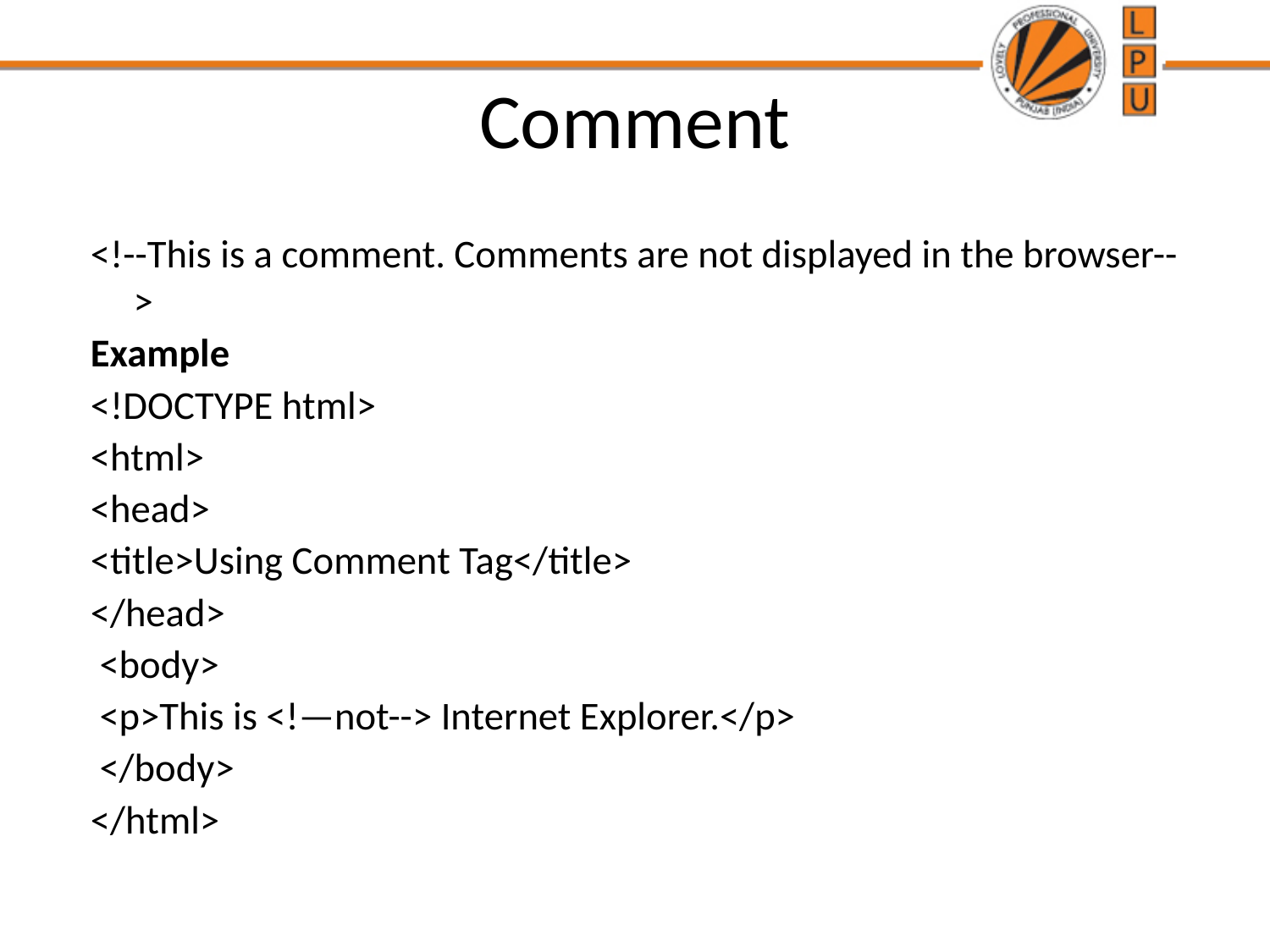

# Comment
<!--This is a comment. Comments are not displayed in the browser-->
Example
<!DOCTYPE html>
<html>
<head>
<title>Using Comment Tag</title>
</head>
 <body>
 <p>This is <!—not--> Internet Explorer.</p>
 </body>
</html>